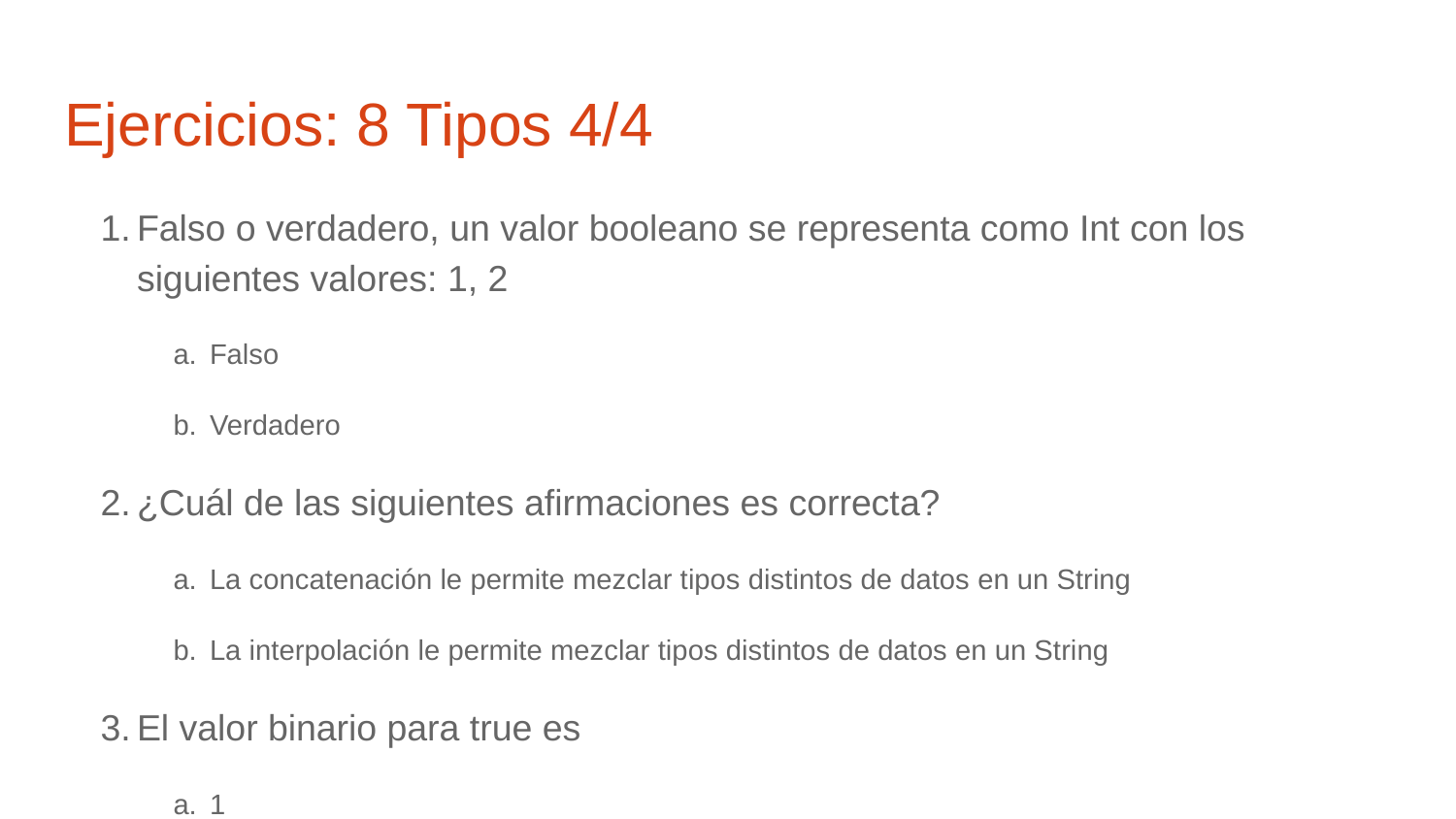

# Ejercicios: 8 Tipos 4/4
Falso o verdadero, un valor booleano se representa como Int con los siguientes valores: 1, 2
Falso
Verdadero
¿Cuál de las siguientes afirmaciones es correcta?
La concatenación le permite mezclar tipos distintos de datos en un String
La interpolación le permite mezclar tipos distintos de datos en un String
El valor binario para true es
1
0